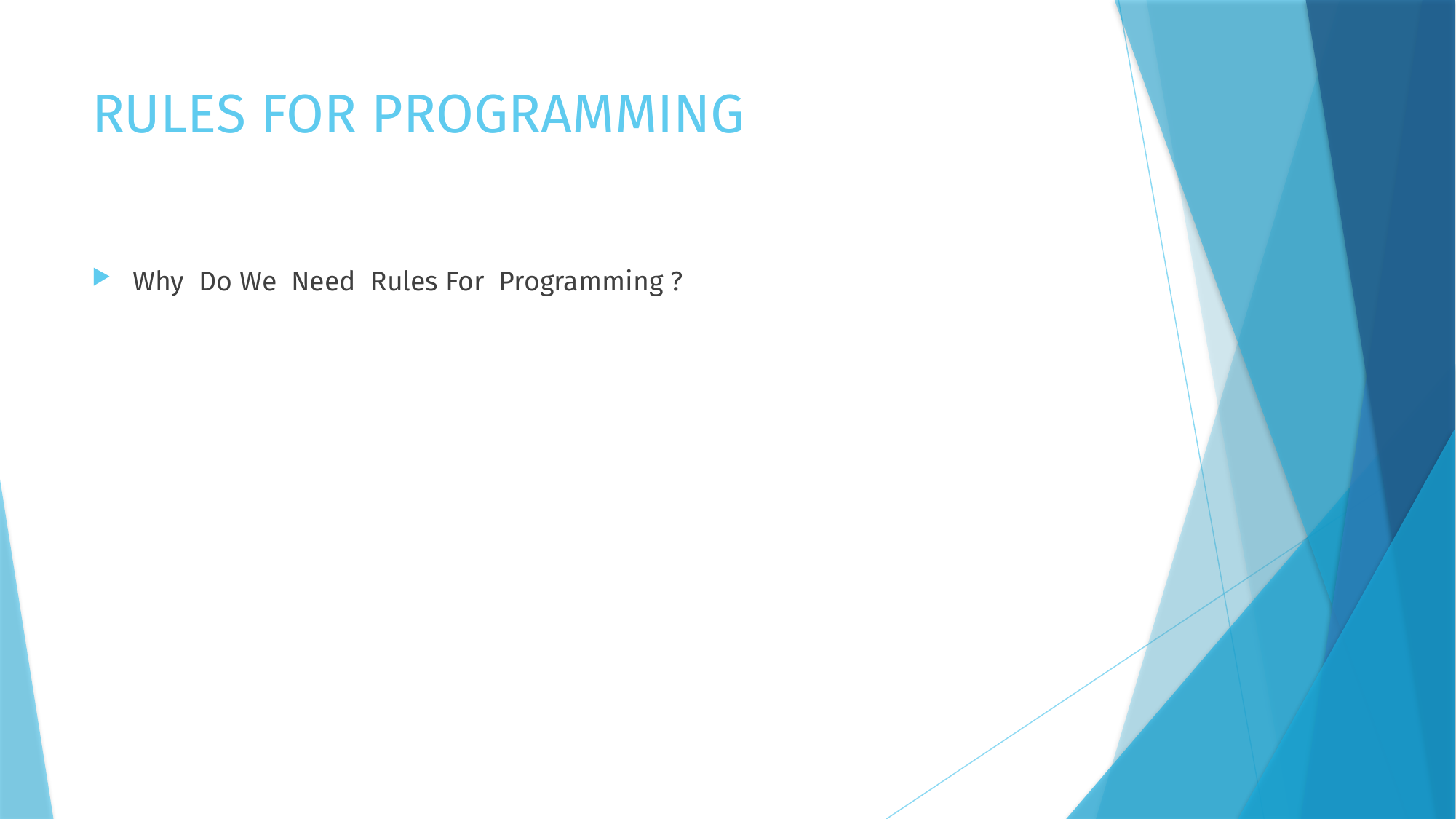

# RULES FOR PROGRAMMING
Why  Do We  Need  Rules For  Programming ?